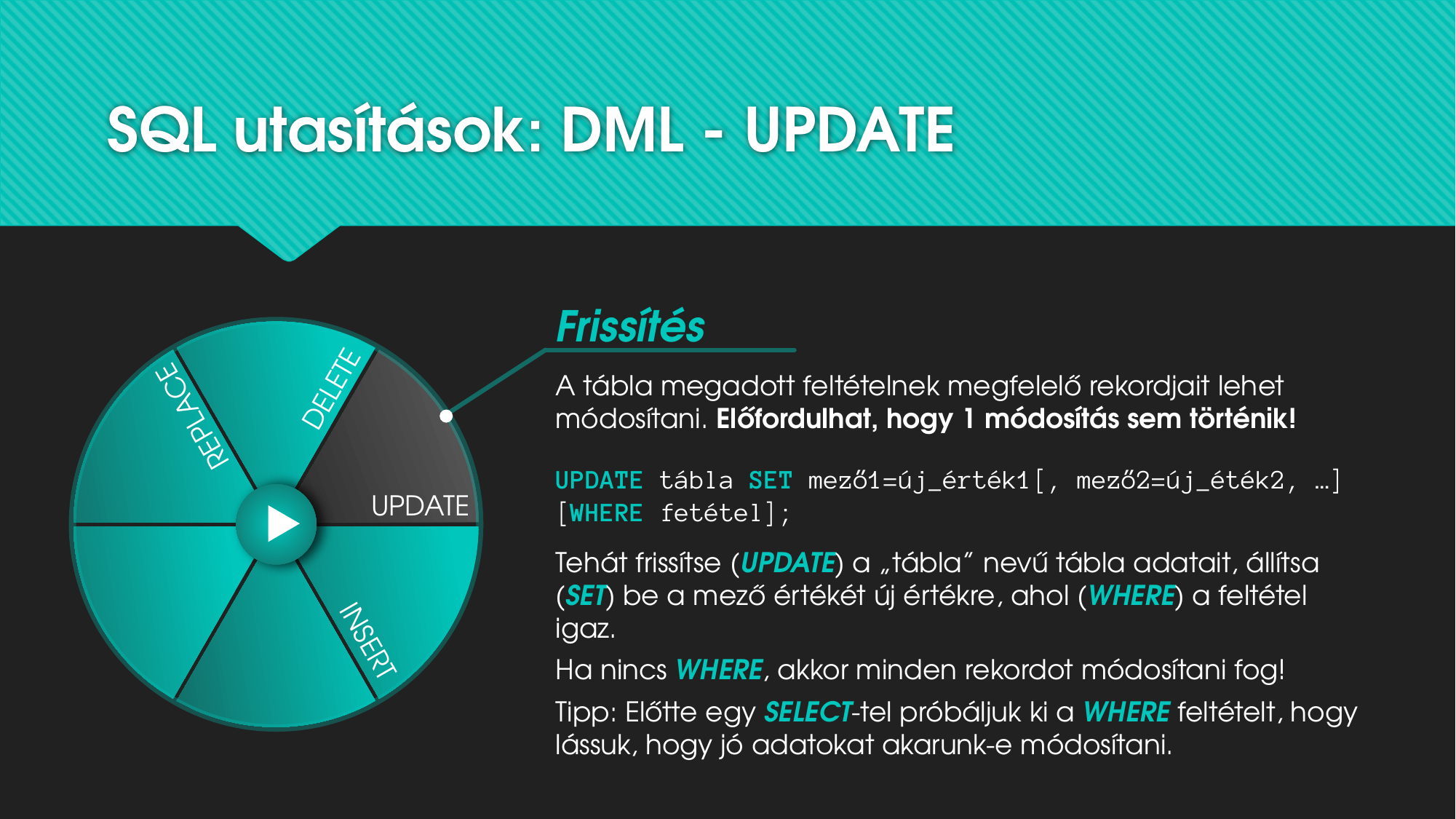

# SQL utasítások: DML - UPDATE

UPDATE

DELETE
INSERT
REPLACE

Frissítés
A tábla megadott feltételnek megfelelő rekordjait lehet módosítani. Előfordulhat, hogy 1 módosítás sem történik!
UPDATE tábla SET mező1=új_érték1[, mező2=új_éték2, …] [WHERE fetétel];
Tehát frissítse (UPDATE) a „tábla” nevű tábla adatait, állítsa (SET) be a mező értékét új értékre, ahol (WHERE) a feltétel igaz.
Ha nincs WHERE, akkor minden rekordot módosítani fog!
Tipp: Előtte egy SELECT-tel próbáljuk ki a WHERE feltételt, hogy lássuk, hogy jó adatokat akarunk-e módosítani.